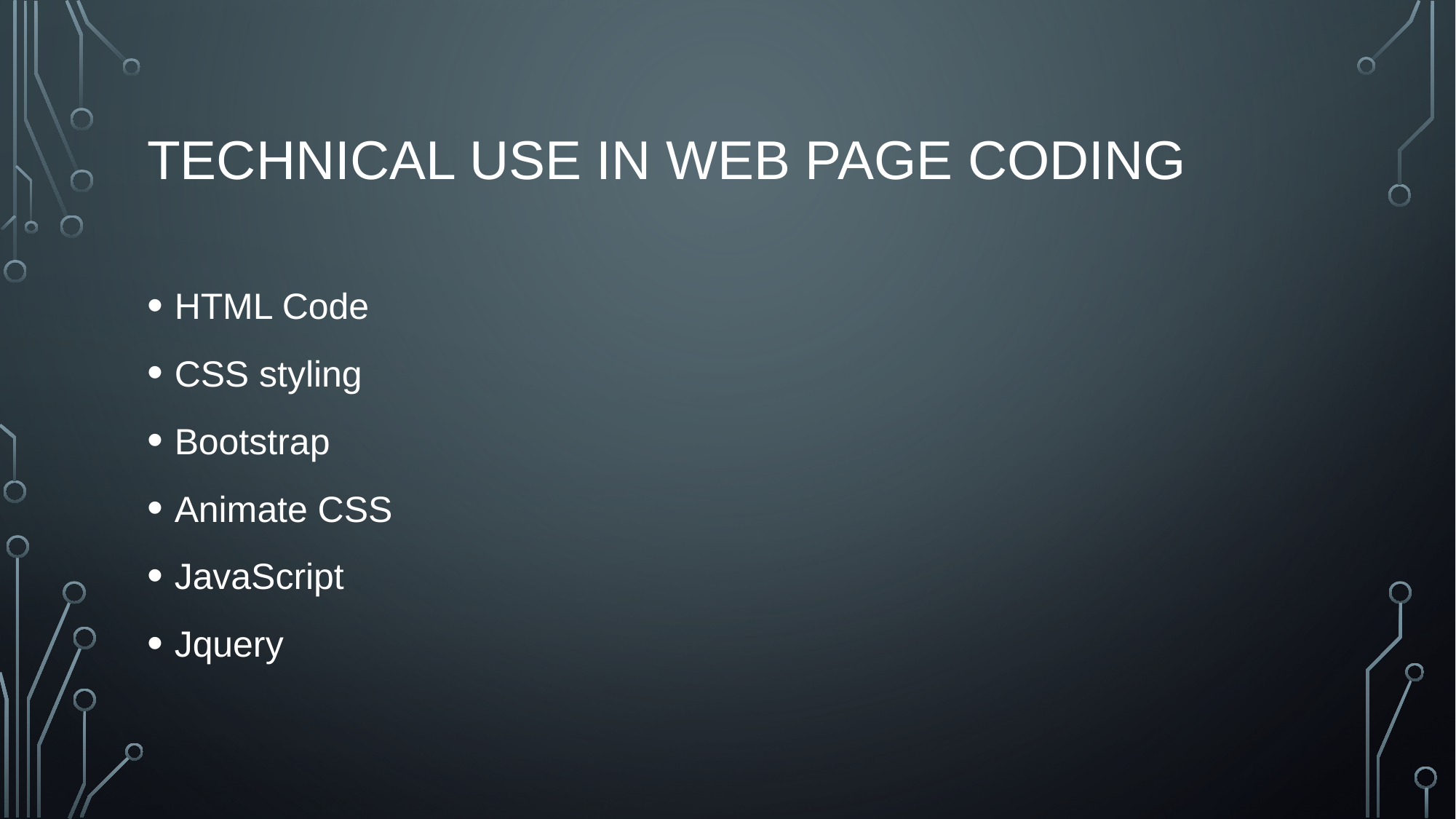

# Technical use in web page coding
HTML Code
CSS styling
Bootstrap
Animate CSS
JavaScript
Jquery